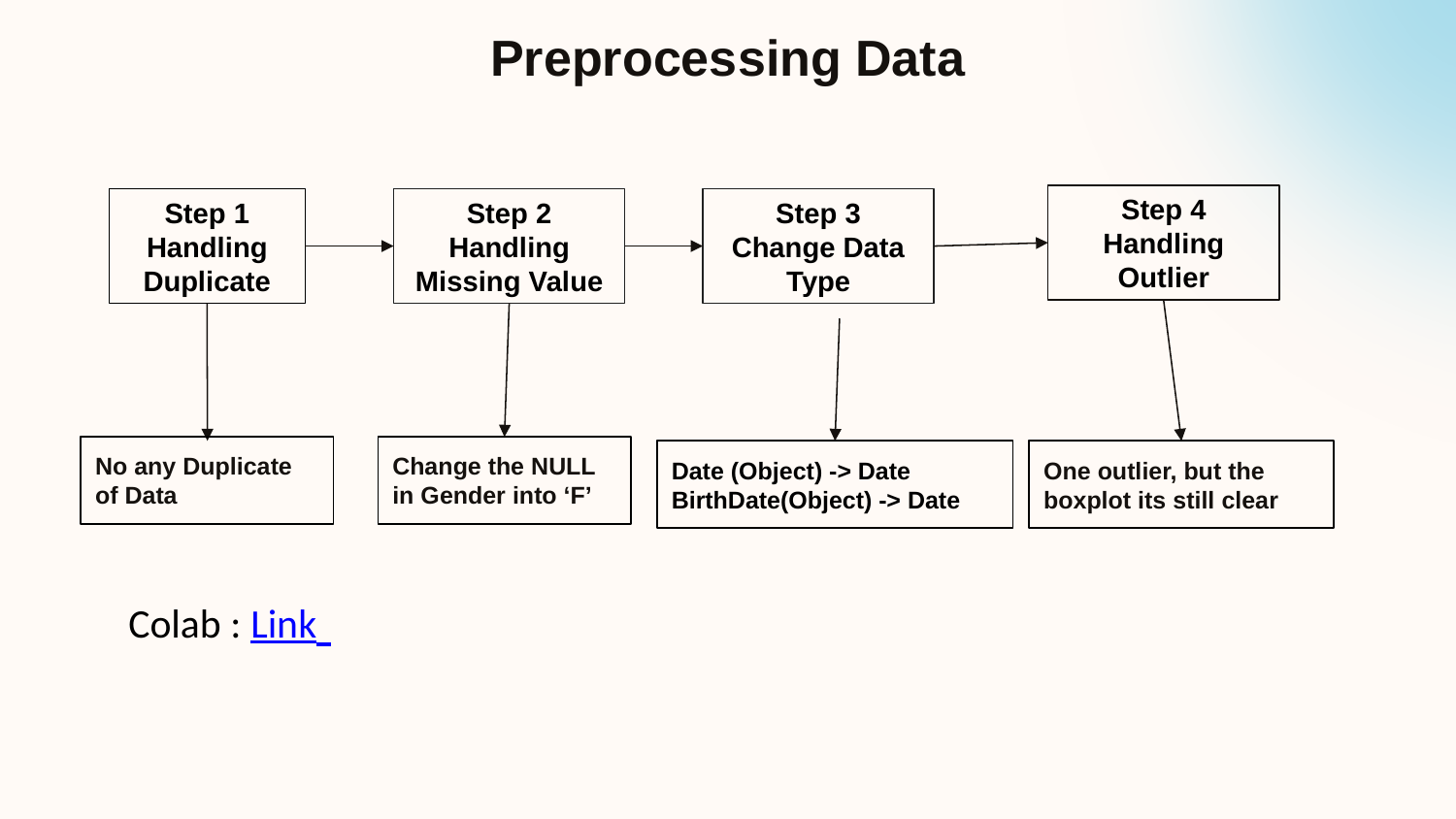

# Preprocessing Data
Step 4
Handling Outlier
Step 1
Handling
Duplicate
Step 2
Handling
Missing Value
Step 3
Change Data Type
Change the NULL in Gender into ‘F’
No any Duplicate of Data
Date (Object) -> Date
BirthDate(Object) -> Date
One outlier, but the boxplot its still clear
Colab : Link